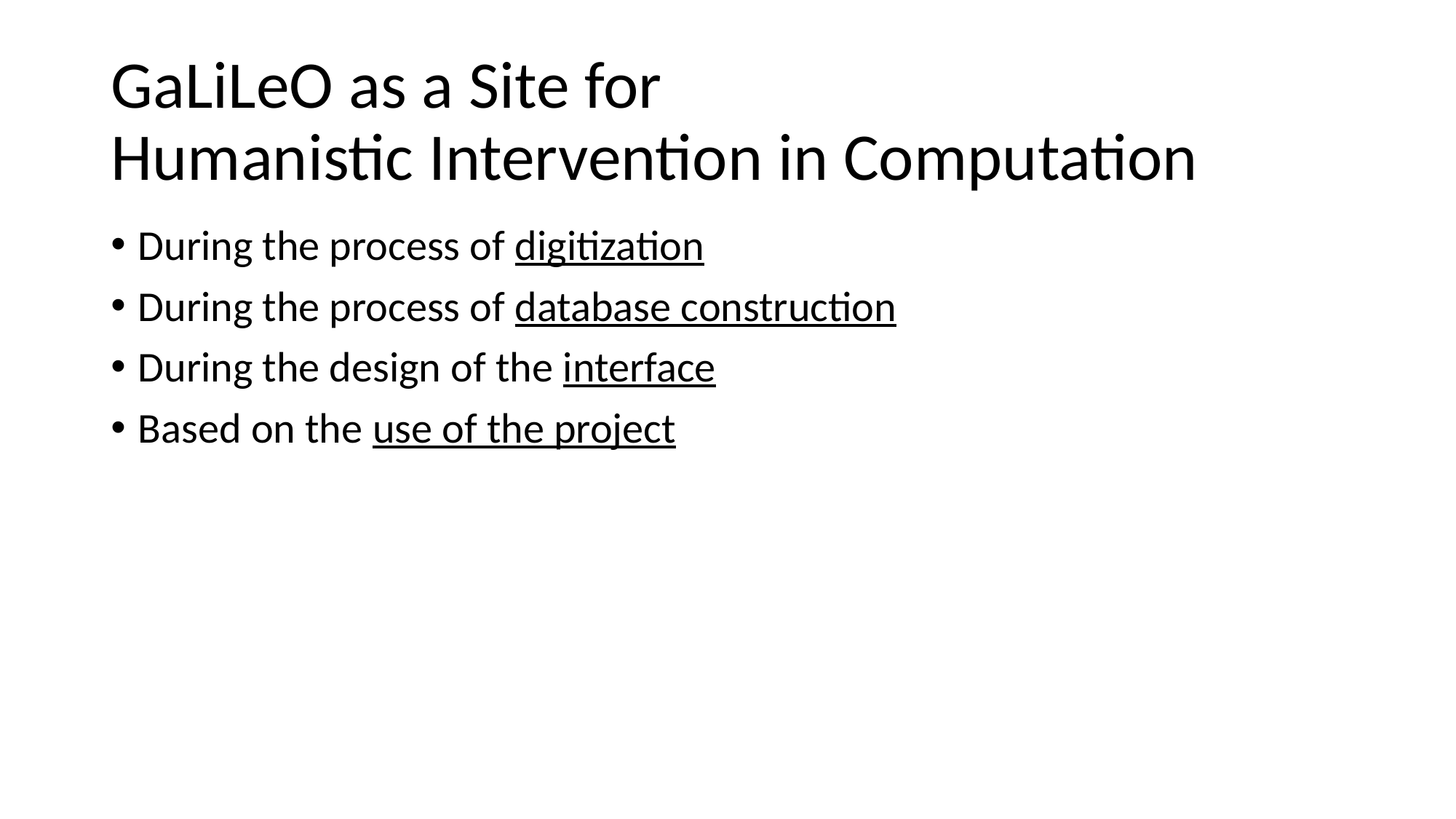

# GaLiLeO as a Site for Humanistic Intervention in Computation
During the process of digitization
During the process of database construction
During the design of the interface
Based on the use of the project